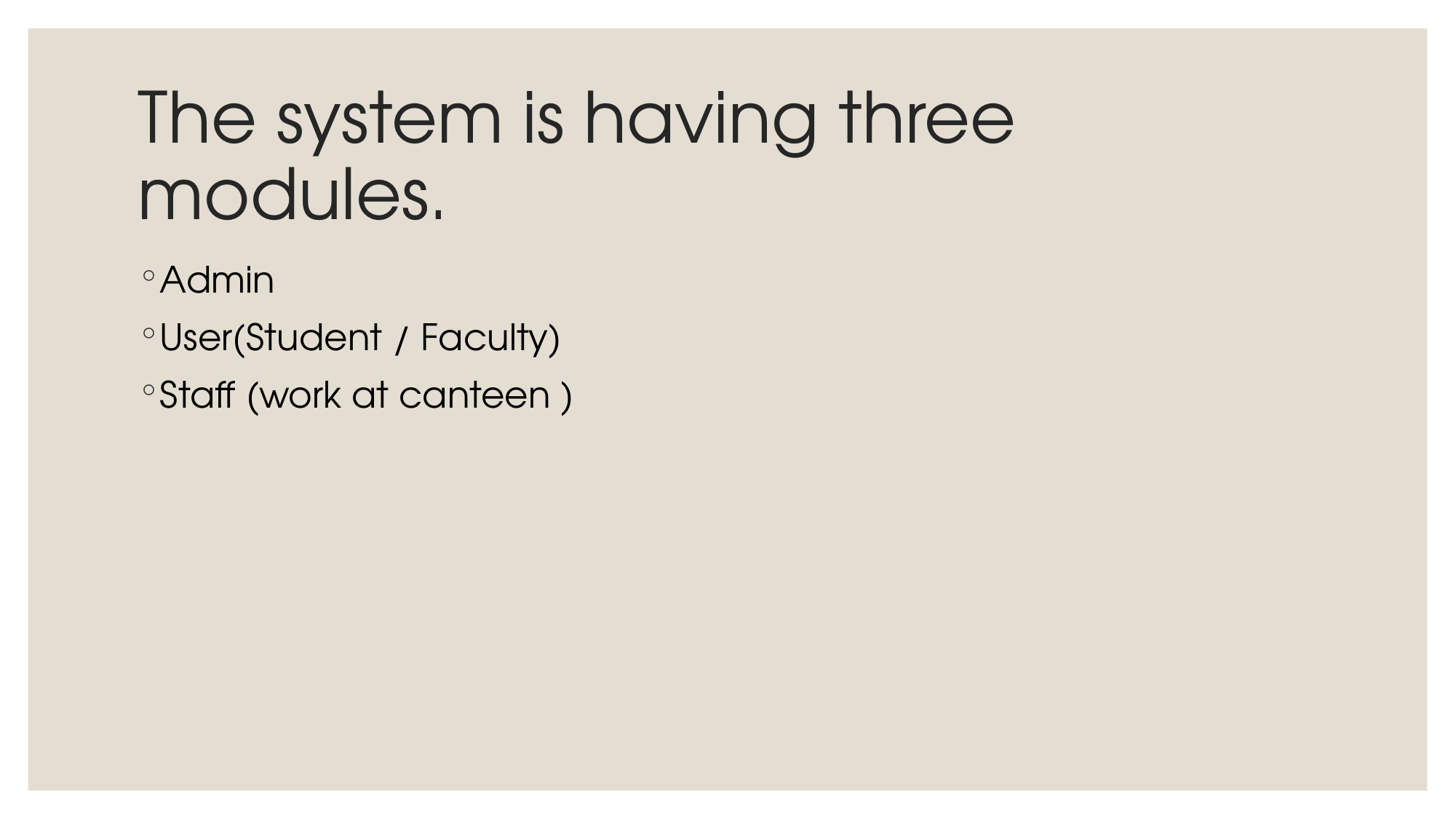

# The system is having three modules.
Admin
User(Student / Faculty)
Staff (work at canteen )